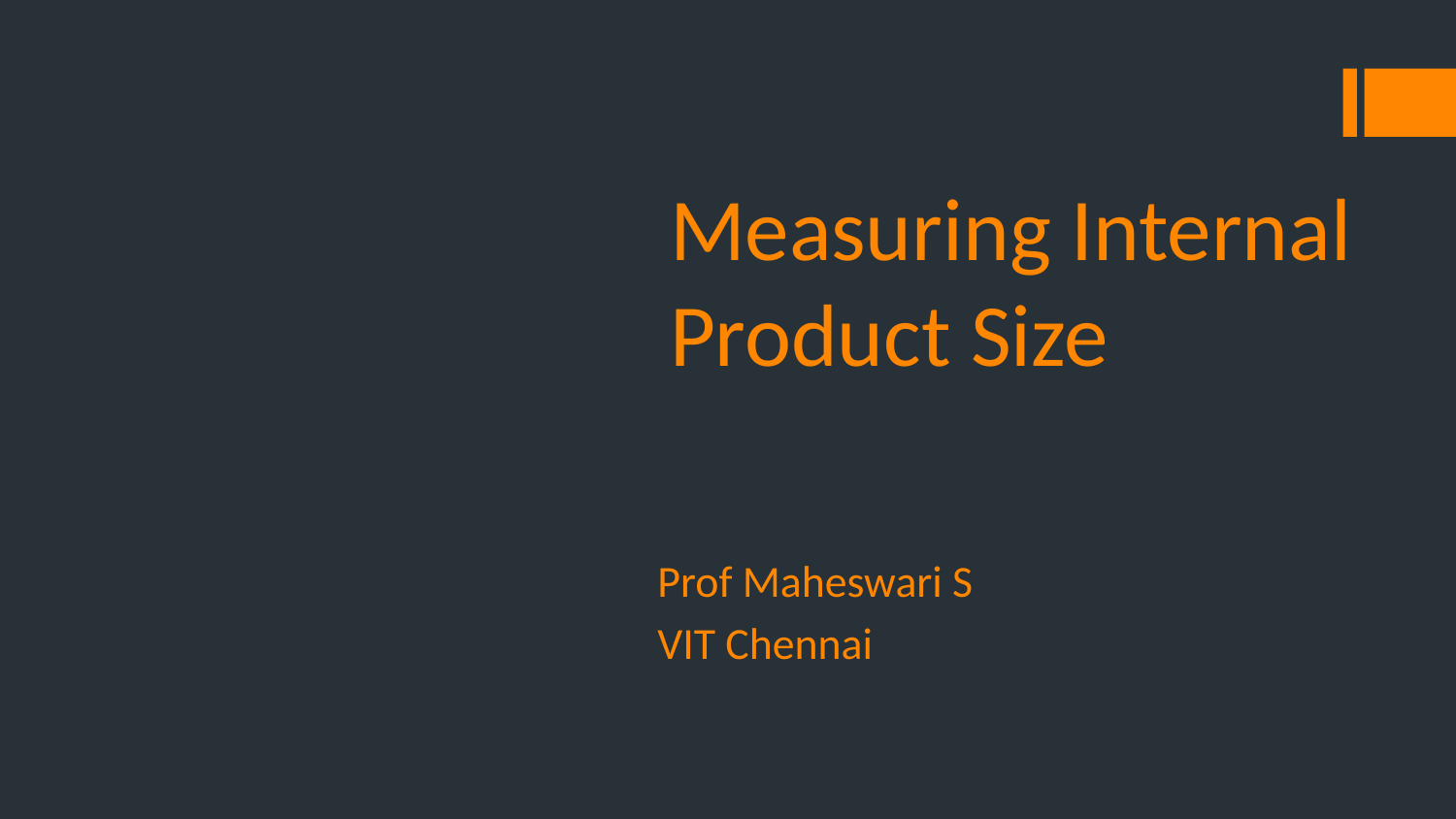

# Measuring Internal Product Size

Prof Maheswari S
VIT Chennai